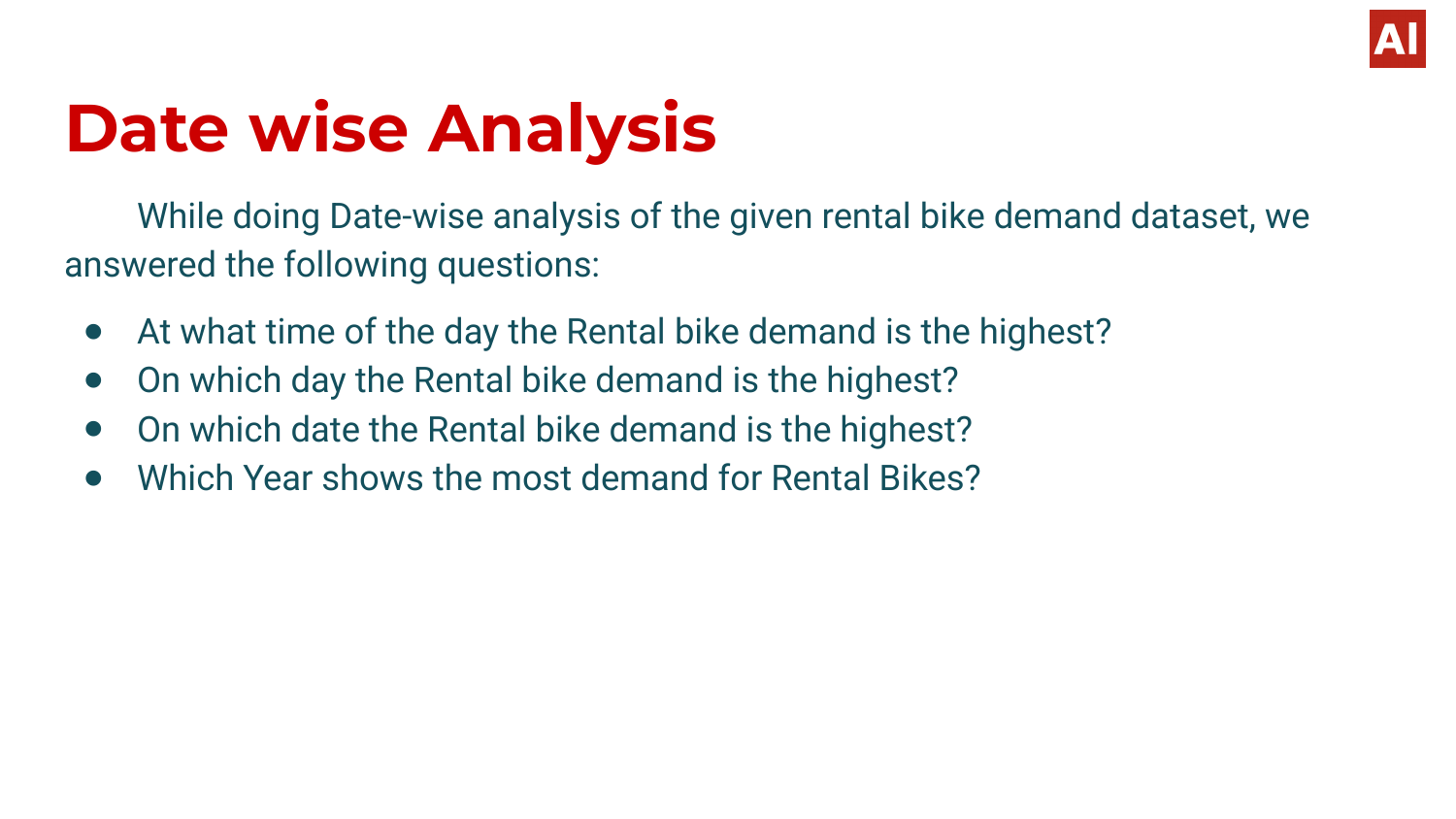

# Date wise Analysis
While doing Date-wise analysis of the given rental bike demand dataset, we answered the following questions:
At what time of the day the Rental bike demand is the highest?
On which day the Rental bike demand is the highest?
On which date the Rental bike demand is the highest?
Which Year shows the most demand for Rental Bikes?